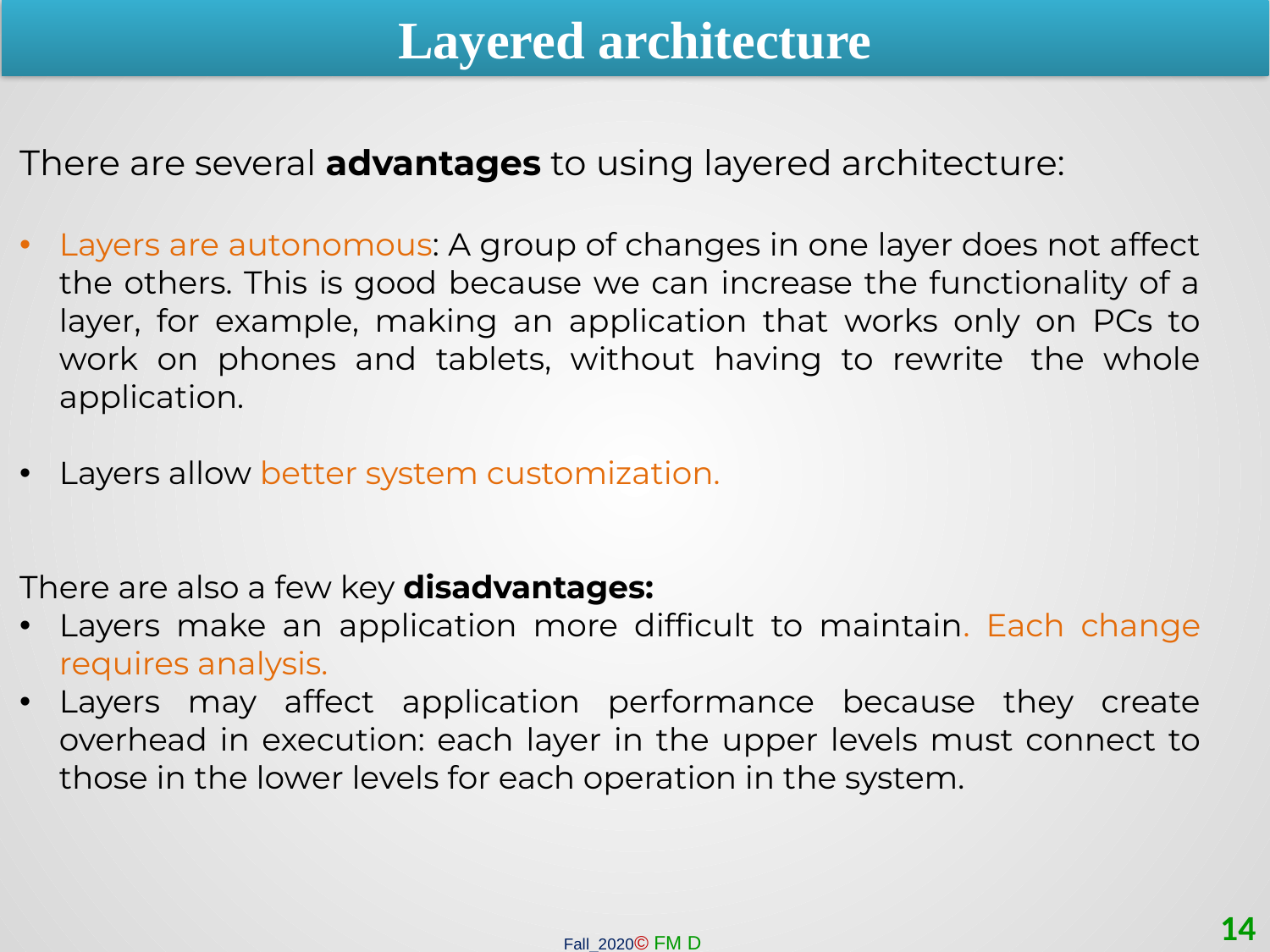

Layered architecture

There are several advantages to using layered architecture:

Layers are autonomous: A group of changes in one layer does not affect the others. This is good because we can increase the functionality of a layer, for example, making an application that works only on PCs to work on phones and tablets, without having to rewrite  the whole application.

Layers allow better system customization.

There are also a few key disadvantages:
Layers make an application more difficult to maintain. Each change requires analysis.
Layers may affect application performance because they create overhead in execution: each layer in the upper levels must connect to those in the lower levels for each operation in the system.
14